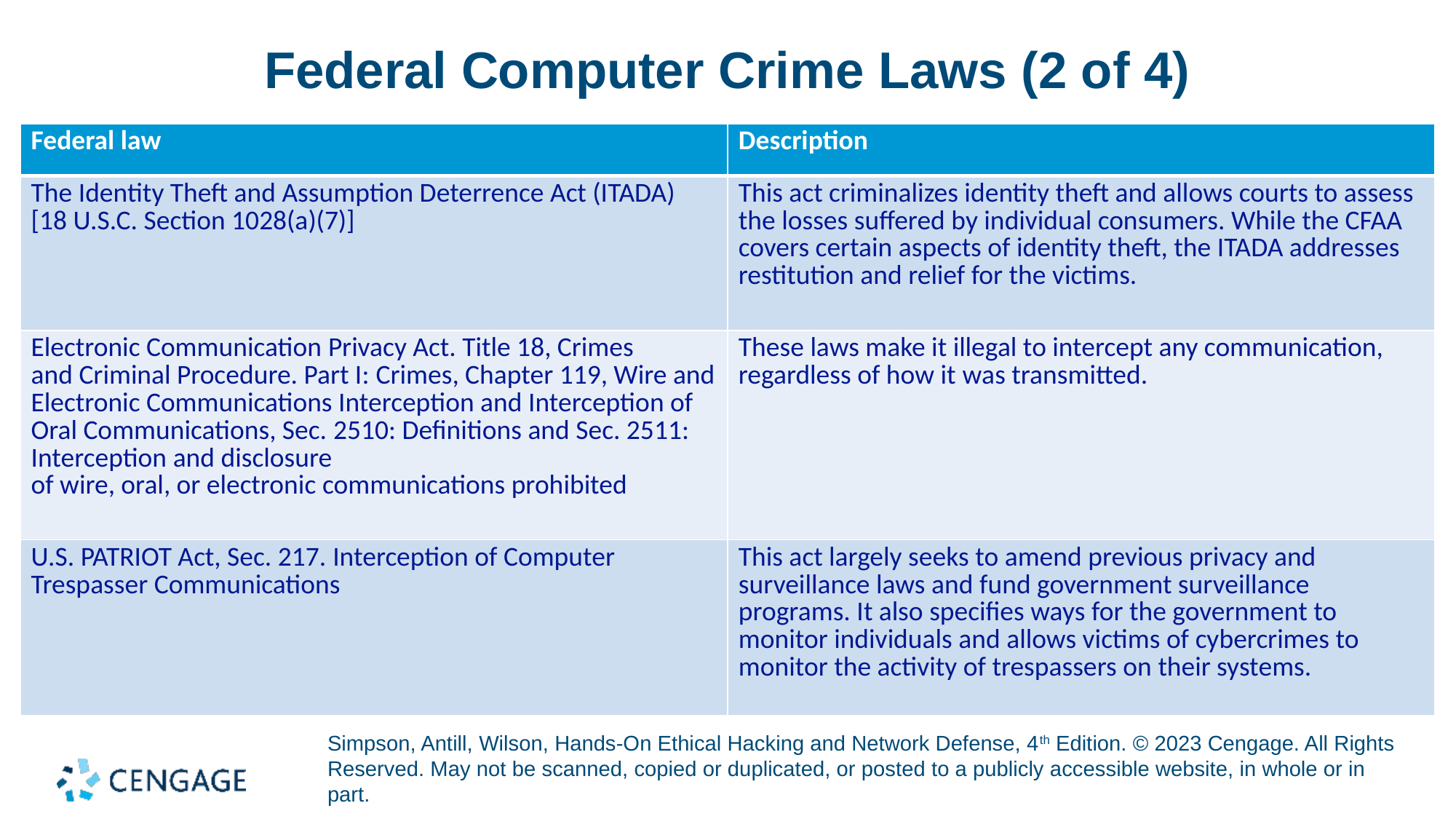

# Federal Computer Crime Laws (2 of 4)
| Federal law | Description |
| --- | --- |
| The Identity Theft and Assumption Deterrence Act (ITADA) [18 U.S.C. Section 1028(a)(7)] | This act criminalizes identity theft and allows courts to assess the losses suffered by individual consumers. While the CFAA covers certain aspects of identity theft, the ITADA addresses restitution and relief for the victims. |
| Electronic Communication Privacy Act. Title 18, Crimes and Criminal Procedure. Part I: Crimes, Chapter 119, Wire and Electronic Communications Interception and Interception of Oral Communications, Sec. 2510: Definitions and Sec. 2511: Interception and disclosure of wire, oral, or electronic communications prohibited | These laws make it illegal to intercept any communication, regardless of how it was transmitted. |
| U.S. PATRIOT Act, Sec. 217. Interception of Computer Trespasser Communications | This act largely seeks to amend previous privacy and surveillance laws and fund government surveillance programs. It also specifies ways for the government to monitor individuals and allows victims of cybercrimes to monitor the activity of trespassers on their systems. |